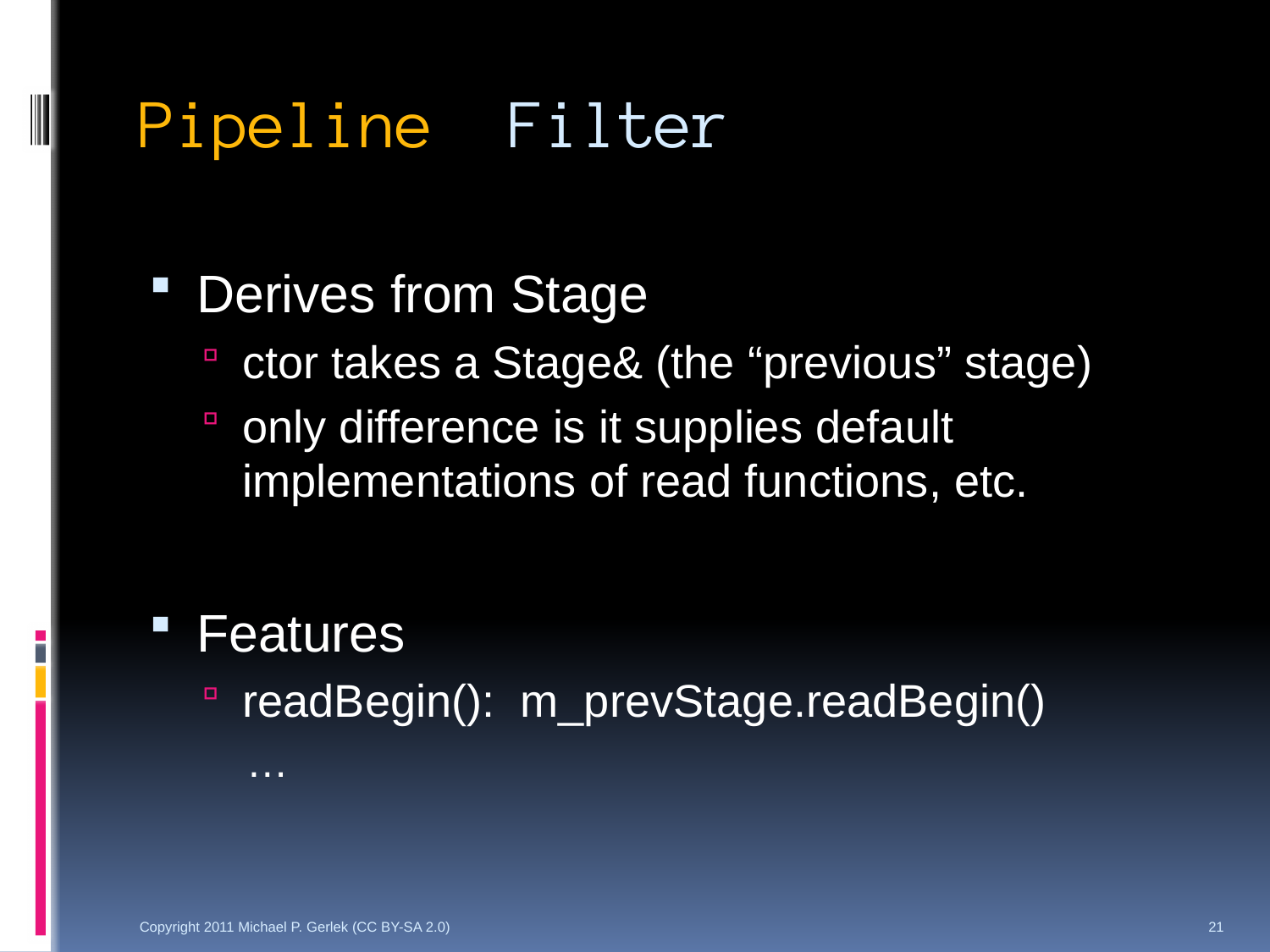

# Pipeline  Filter
Derives from Stage
ctor takes a Stage& (the “previous” stage)
only difference is it supplies default implementations of read functions, etc.

Features
readBegin():  m_prevStage.readBegin()
…
Copyright 2011 Michael P. Gerlek (CC BY-SA 2.0)
21